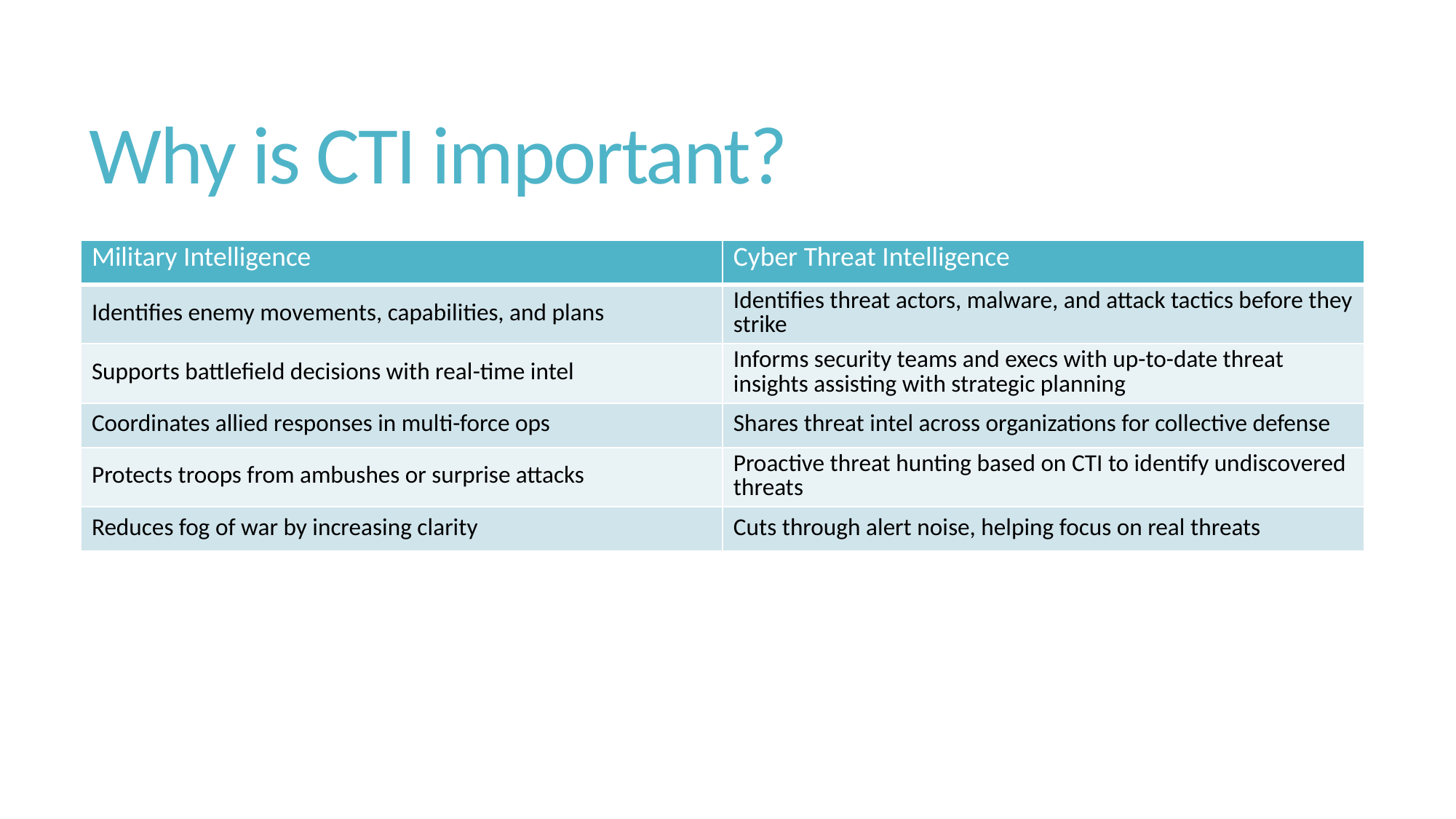

# Why is CTI important?
| Military Intelligence | Cyber Threat Intelligence |
| --- | --- |
| Identifies enemy movements, capabilities, and plans | Identifies threat actors, malware, and attack tactics before they strike |
| Supports battlefield decisions with real-time intel | Informs security teams and execs with up-to-date threat insights assisting with strategic planning |
| Coordinates allied responses in multi-force ops | Shares threat intel across organizations for collective defense |
| Protects troops from ambushes or surprise attacks | Proactive threat hunting based on CTI to identify undiscovered threats |
| Reduces fog of war by increasing clarity | Cuts through alert noise, helping focus on real threats |